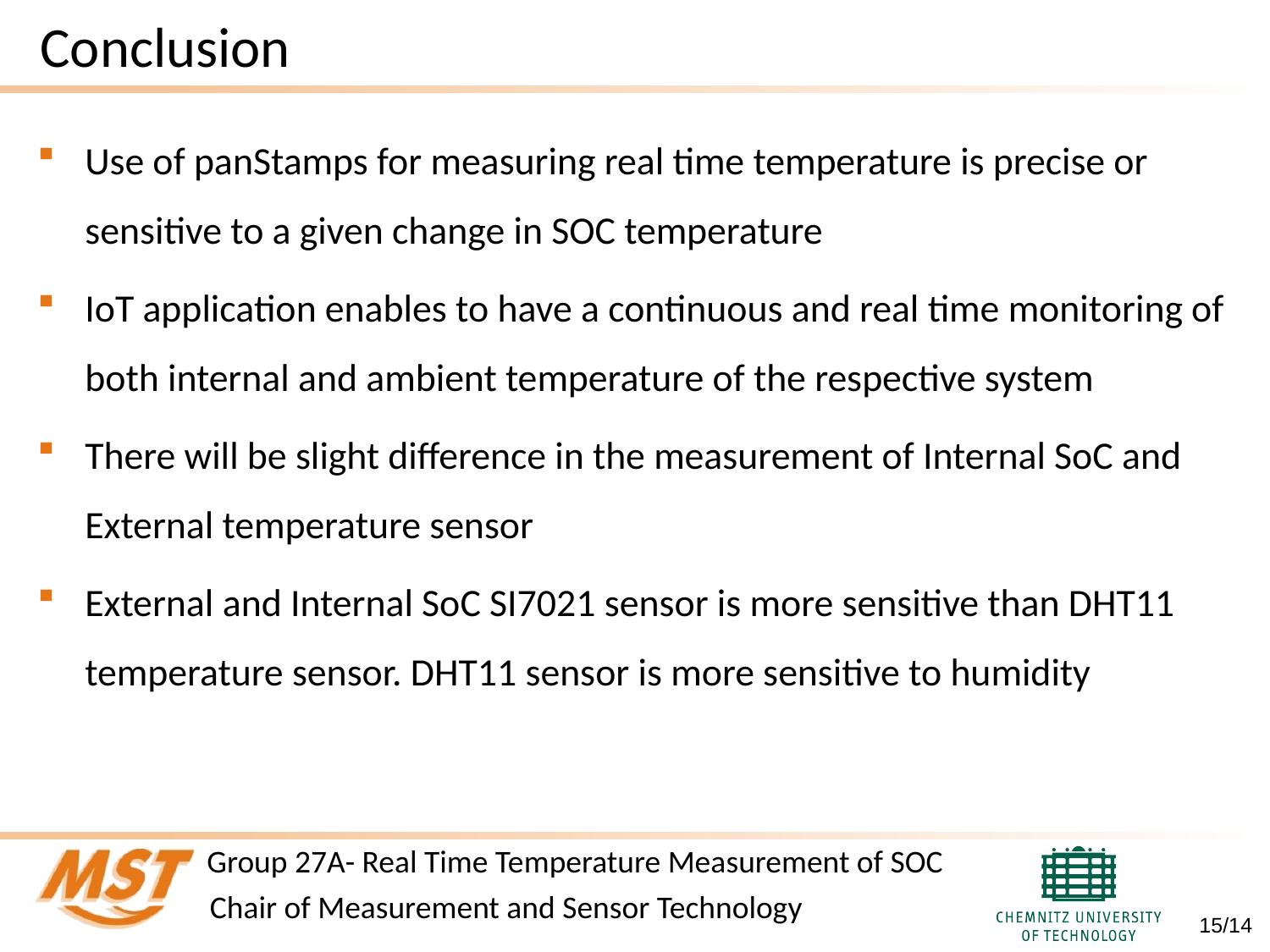

# Conclusion
Use of panStamps for measuring real time temperature is precise or sensitive to a given change in SOC temperature
IoT application enables to have a continuous and real time monitoring of both internal and ambient temperature of the respective system
There will be slight difference in the measurement of Internal SoC and External temperature sensor
External and Internal SoC SI7021 sensor is more sensitive than DHT11 temperature sensor. DHT11 sensor is more sensitive to humidity